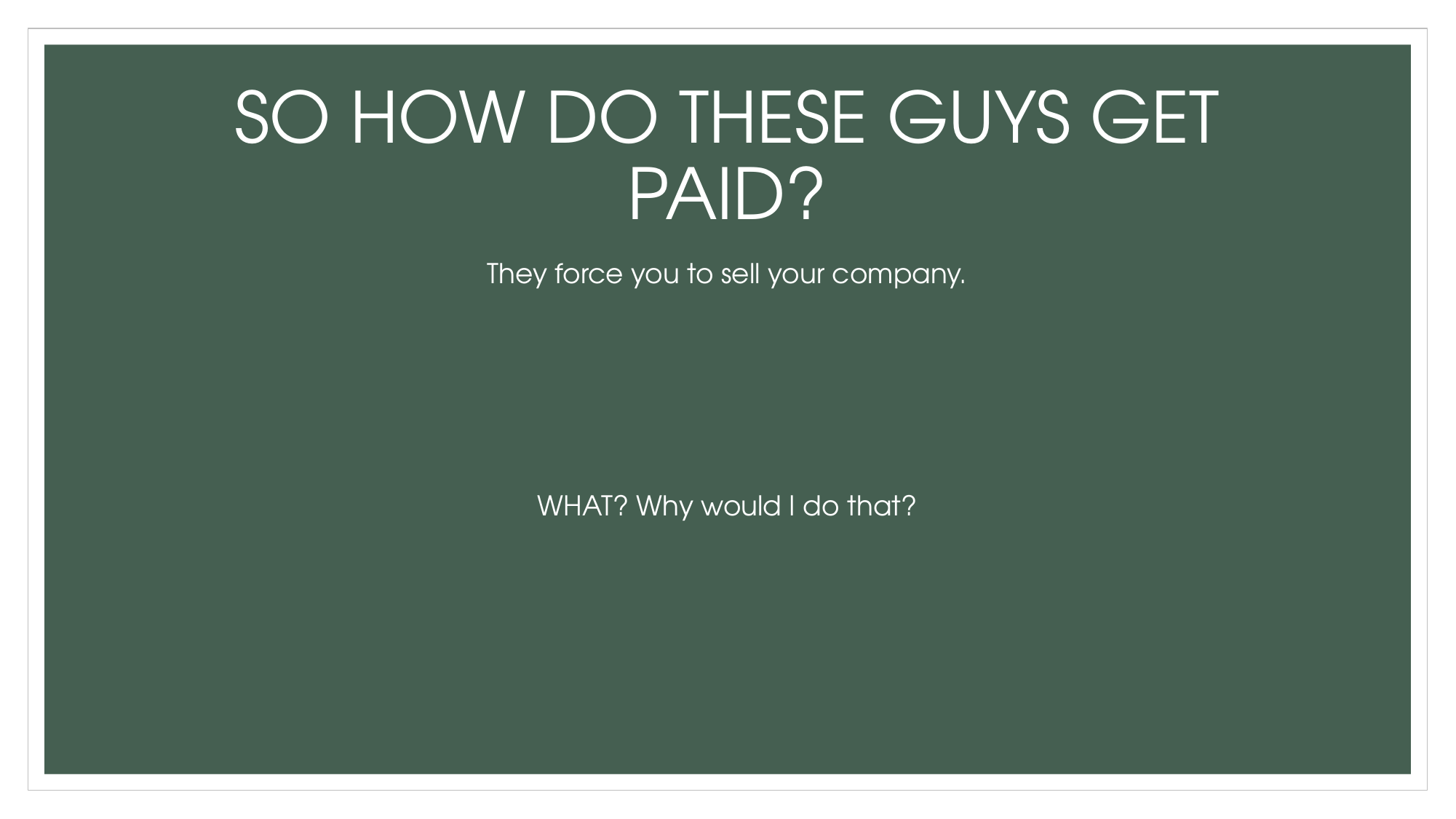

# SO HOW DO THESE GUYS GET PAID?
They force you to sell your company.

WHAT? Why would I do that?